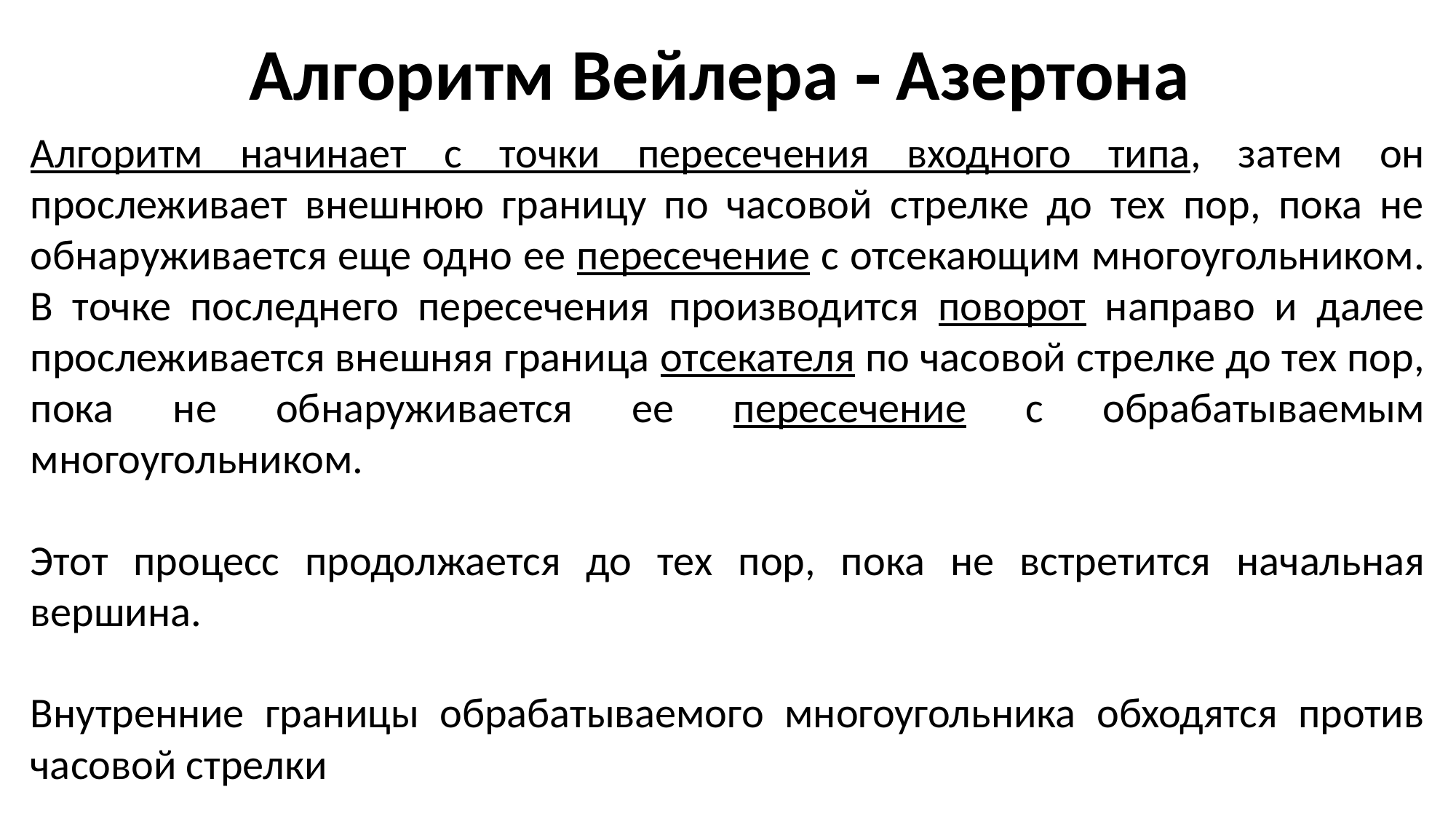

Алгоритм Вейлера − Азертона
Алгоритм начинает с точки пересечения входного типа, затем он прослеживает внешнюю границу по часовой стрелке до тех пор, пока не обнаруживается еще одно ее пересечение с отсекающим многоугольником. В точке последнего пересечения производится поворот направо и далее прослеживается внешняя граница отсекателя по часовой стрелке до тех пор, пока не обнаруживается ее пересечение с обрабатываемым многоугольником.

Этот процесс продолжается до тех пор, пока не встретится начальная вершина.

Внутренние границы обрабатываемого многоугольника обходятся против часовой стрелки